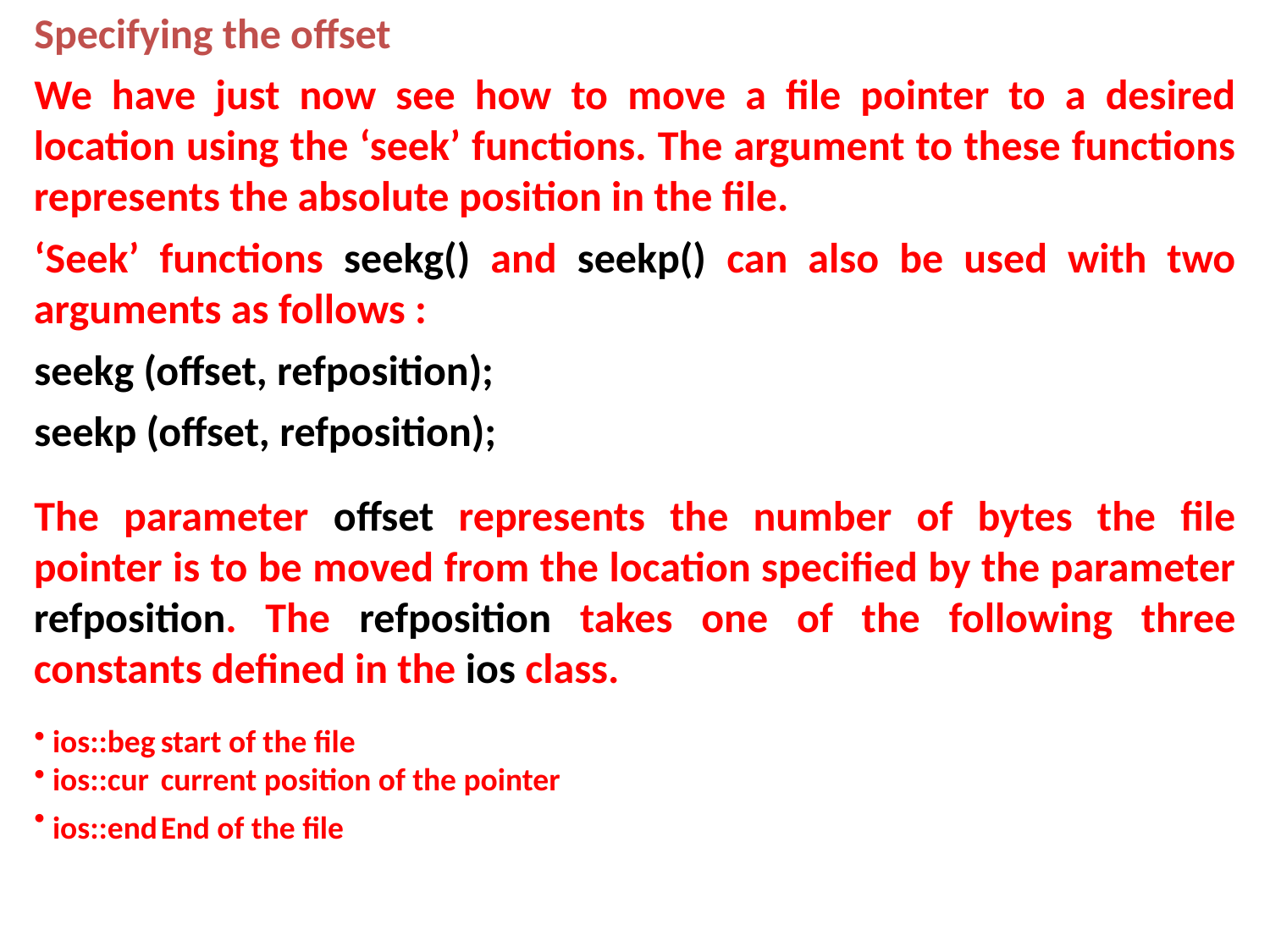

Specifying the offset
We have just now see how to move a file pointer to a desired location using the ‘seek’ functions. The argument to these functions represents the absolute position in the file.
‘Seek’ functions seekg() and seekp() can also be used with two arguments as follows :
seekg (offset, refposition);
seekp (offset, refposition);
The parameter offset represents the number of bytes the file pointer is to be moved from the location specified by the parameter refposition. The refposition takes one of the following three constants defined in the ios class.
 ios::beg	start of the file
 ios::cur	current position of the pointer
 ios::end	End of the file